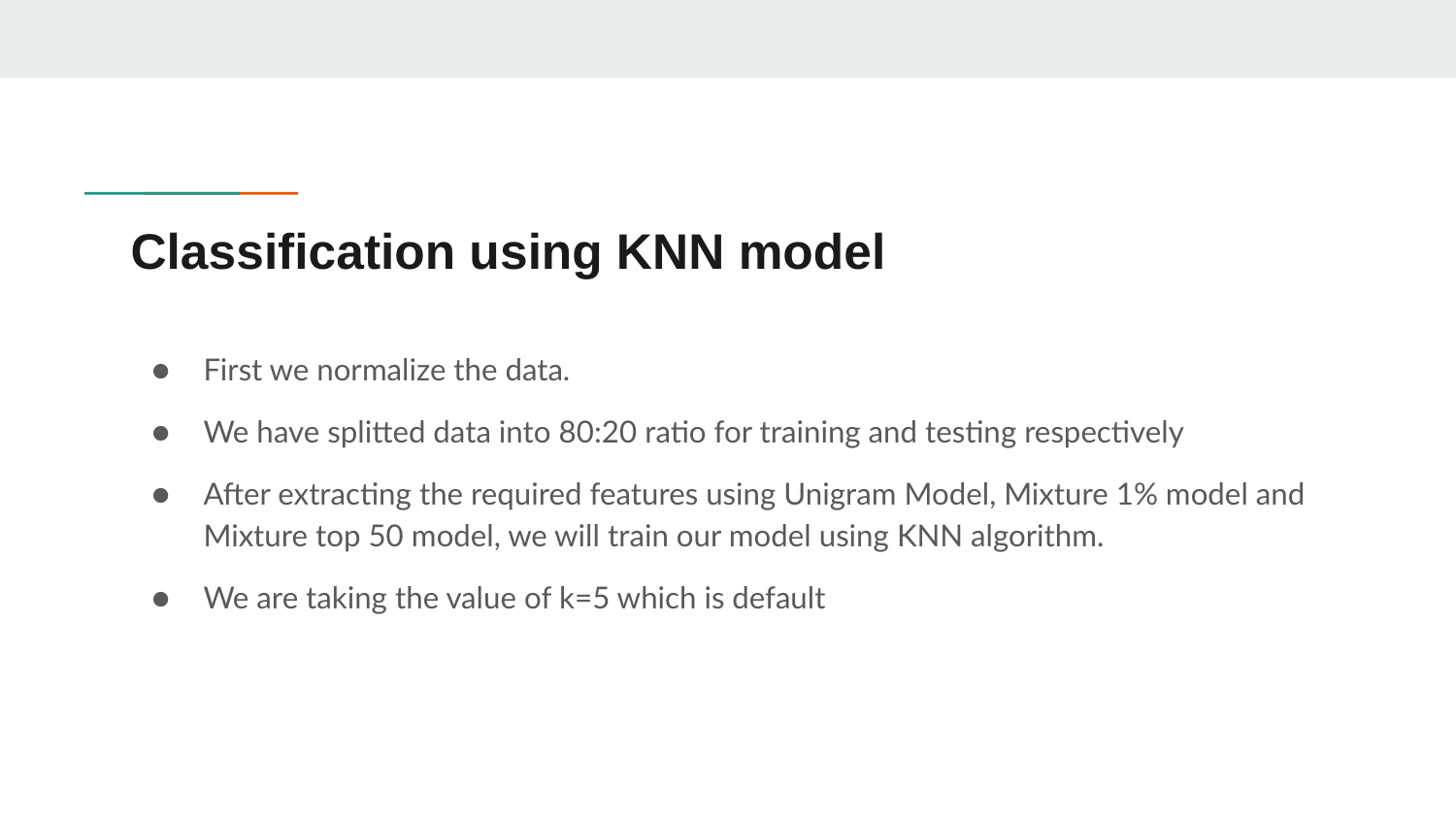

# Classification using KNN model
First we normalize the data.
We have splitted data into 80:20 ratio for training and testing respectively
After extracting the required features using Unigram Model, Mixture 1% model and Mixture top 50 model, we will train our model using KNN algorithm.
We are taking the value of k=5 which is default